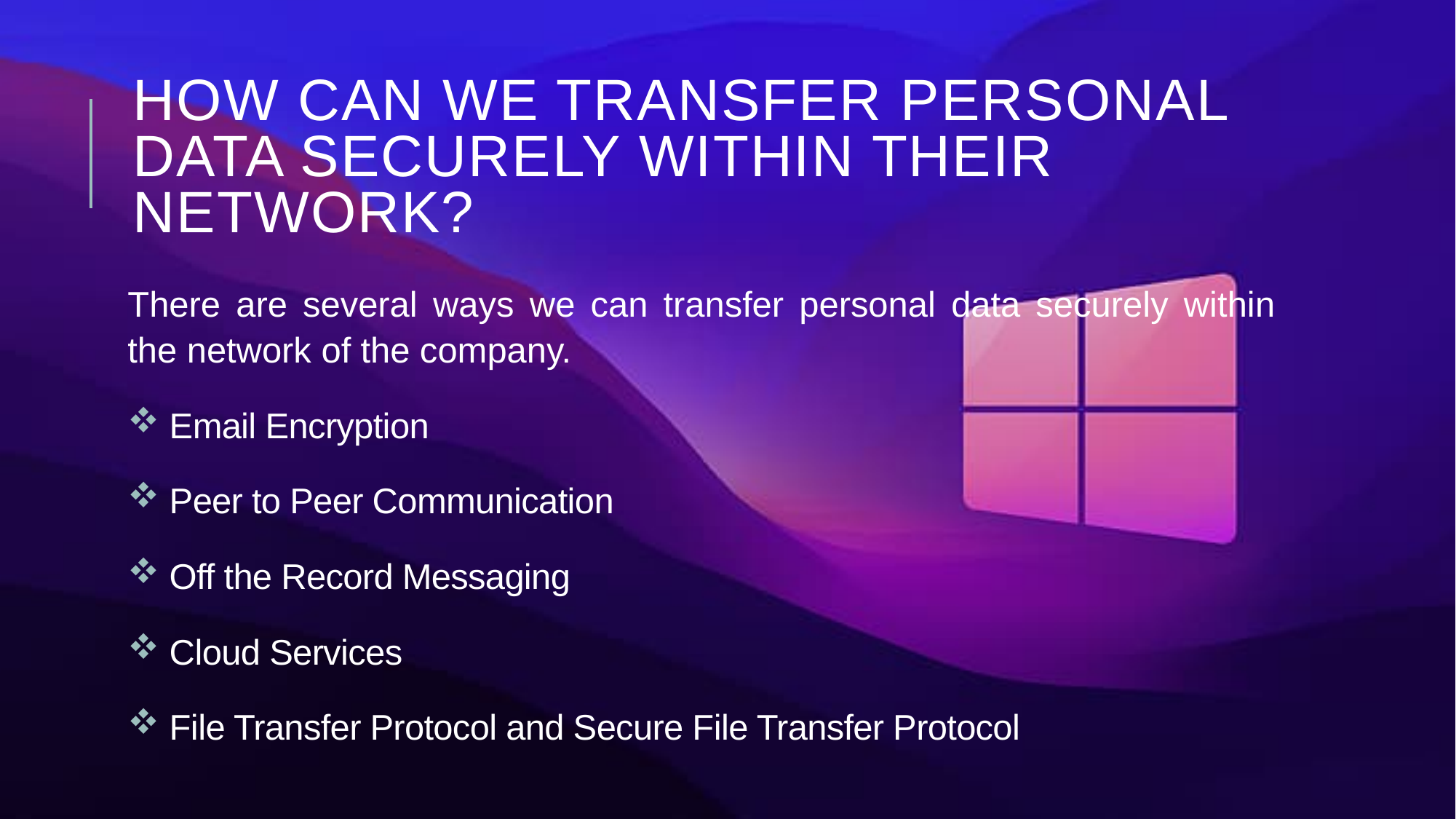

# How can we transfer personal data securely within their network?
There are several ways we can transfer personal data securely within the network of the company.
 Email Encryption
 Peer to Peer Communication
 Off the Record Messaging
 Cloud Services
 File Transfer Protocol and Secure File Transfer Protocol